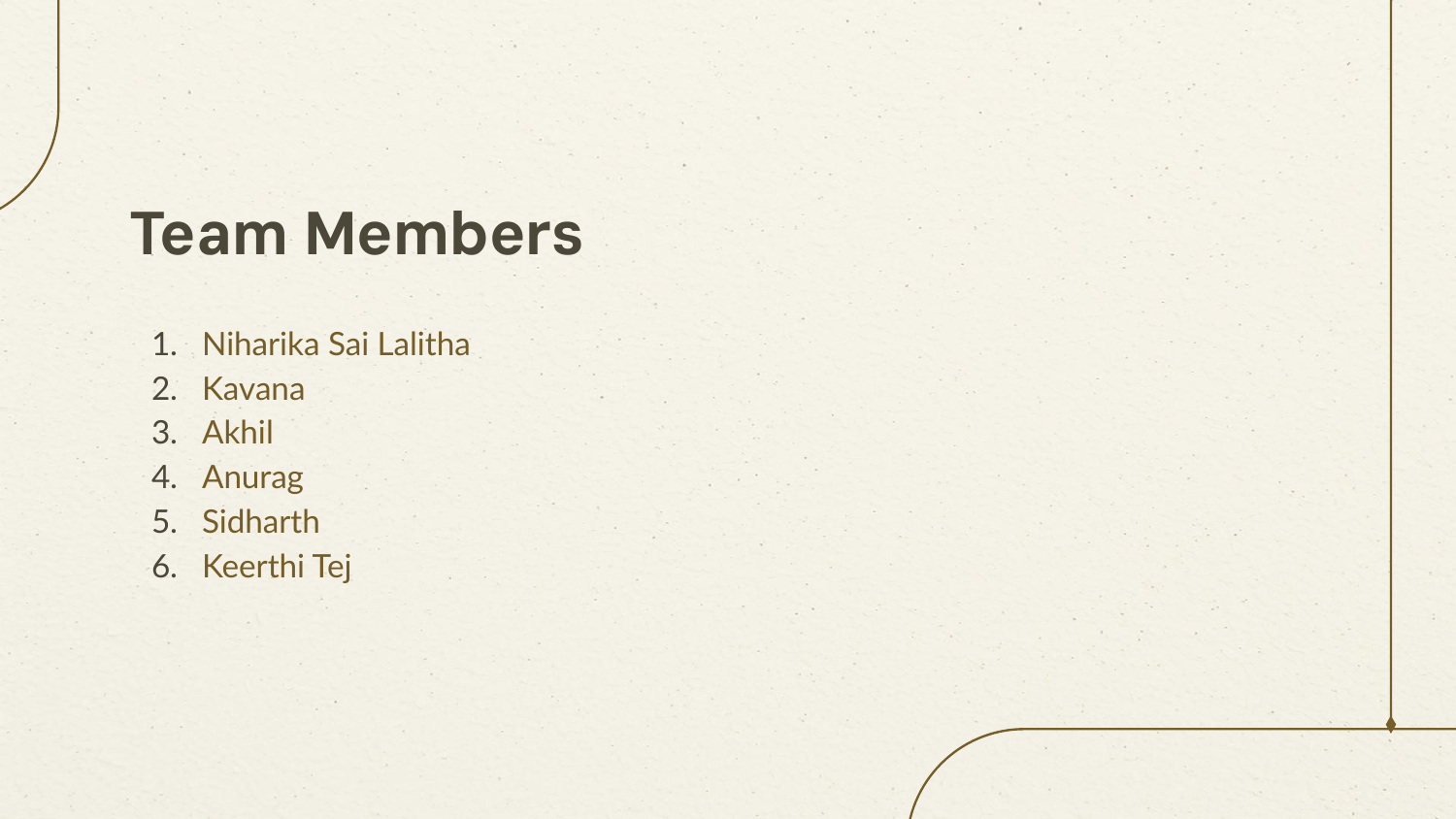

# Team Members
Niharika Sai Lalitha
Kavana
Akhil
Anurag
Sidharth
Keerthi Tej